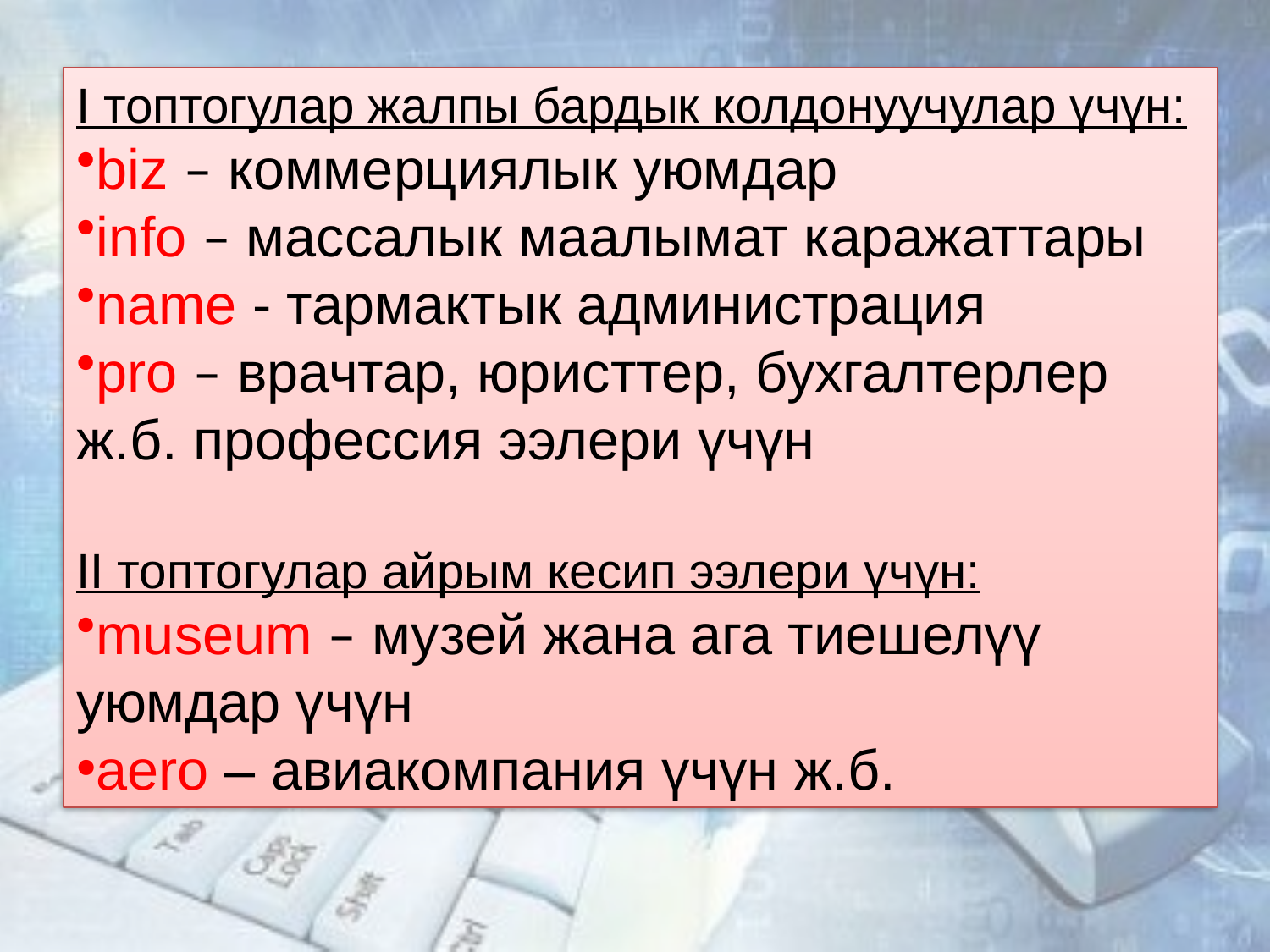

I топтогулар жалпы бардык колдонуучулар үчүн:
biz – коммерциялык уюмдар
info – массалык маалымат каражаттары
name - тармактык администрация
pro – врачтар, юристтер, бухгалтерлер ж.б. профессия ээлери үчүн

II топтогулар айрым кесип ээлери үчүн:
museum – музей жана ага тиешелүү уюмдар үчүн
aero – авиакомпания үчүн ж.б.